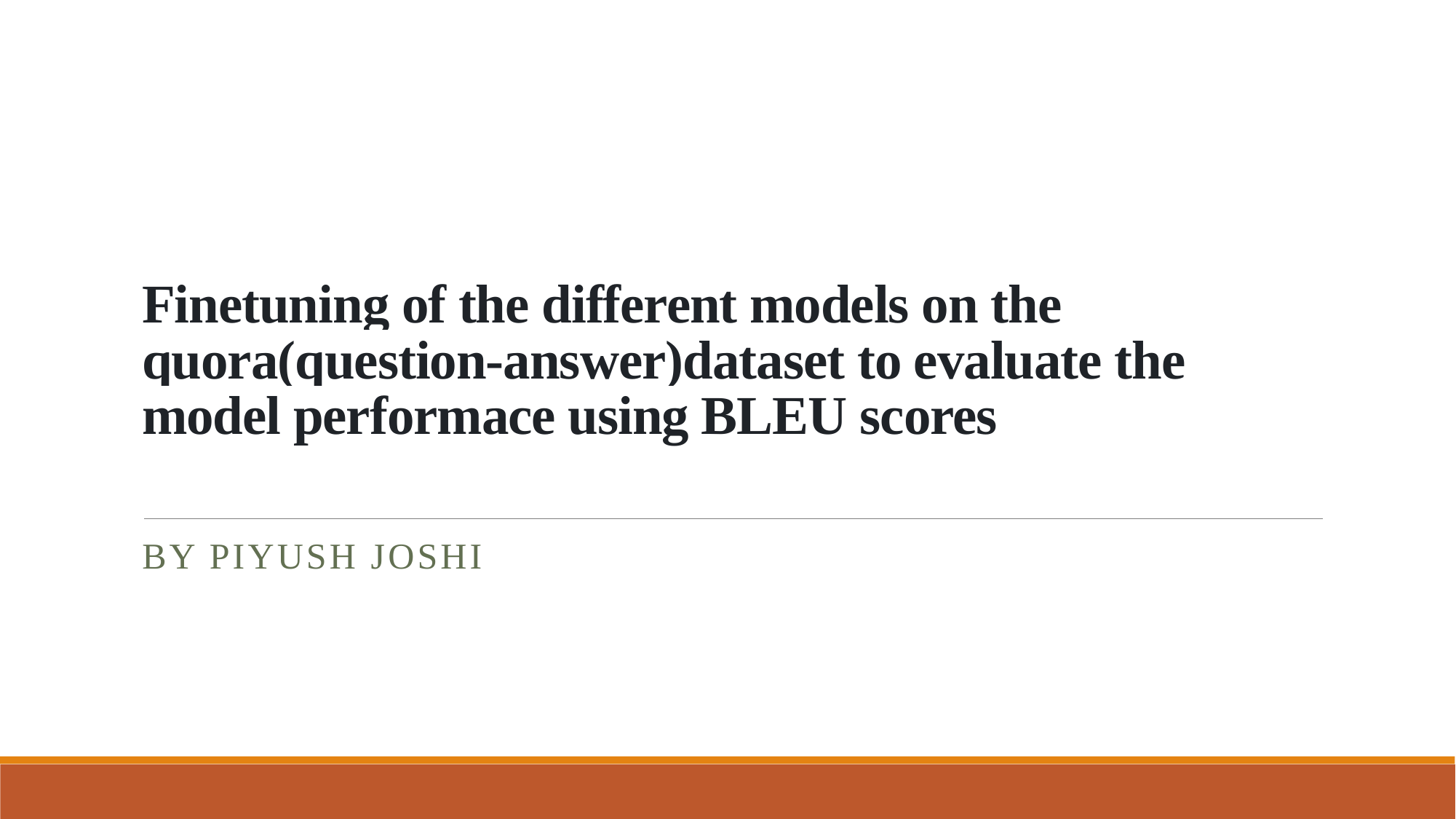

# Finetuning of the different models on the quora(question-answer)dataset to evaluate the model performace using BLEU scores
By Piyush joshi